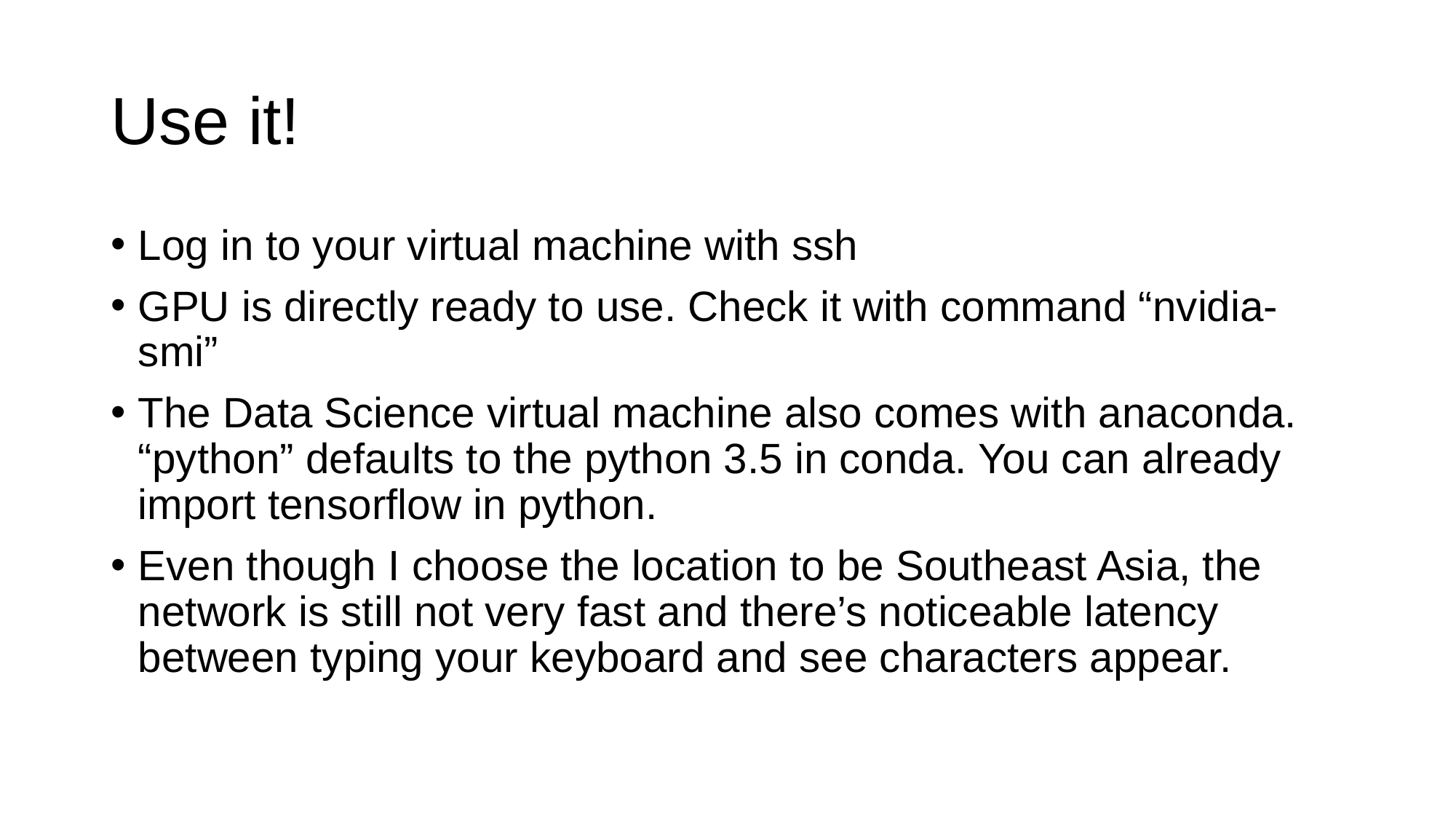

# Use it!
Log in to your virtual machine with ssh
GPU is directly ready to use. Check it with command “nvidia-smi”
The Data Science virtual machine also comes with anaconda. “python” defaults to the python 3.5 in conda. You can already import tensorflow in python.
Even though I choose the location to be Southeast Asia, the network is still not very fast and there’s noticeable latency between typing your keyboard and see characters appear.